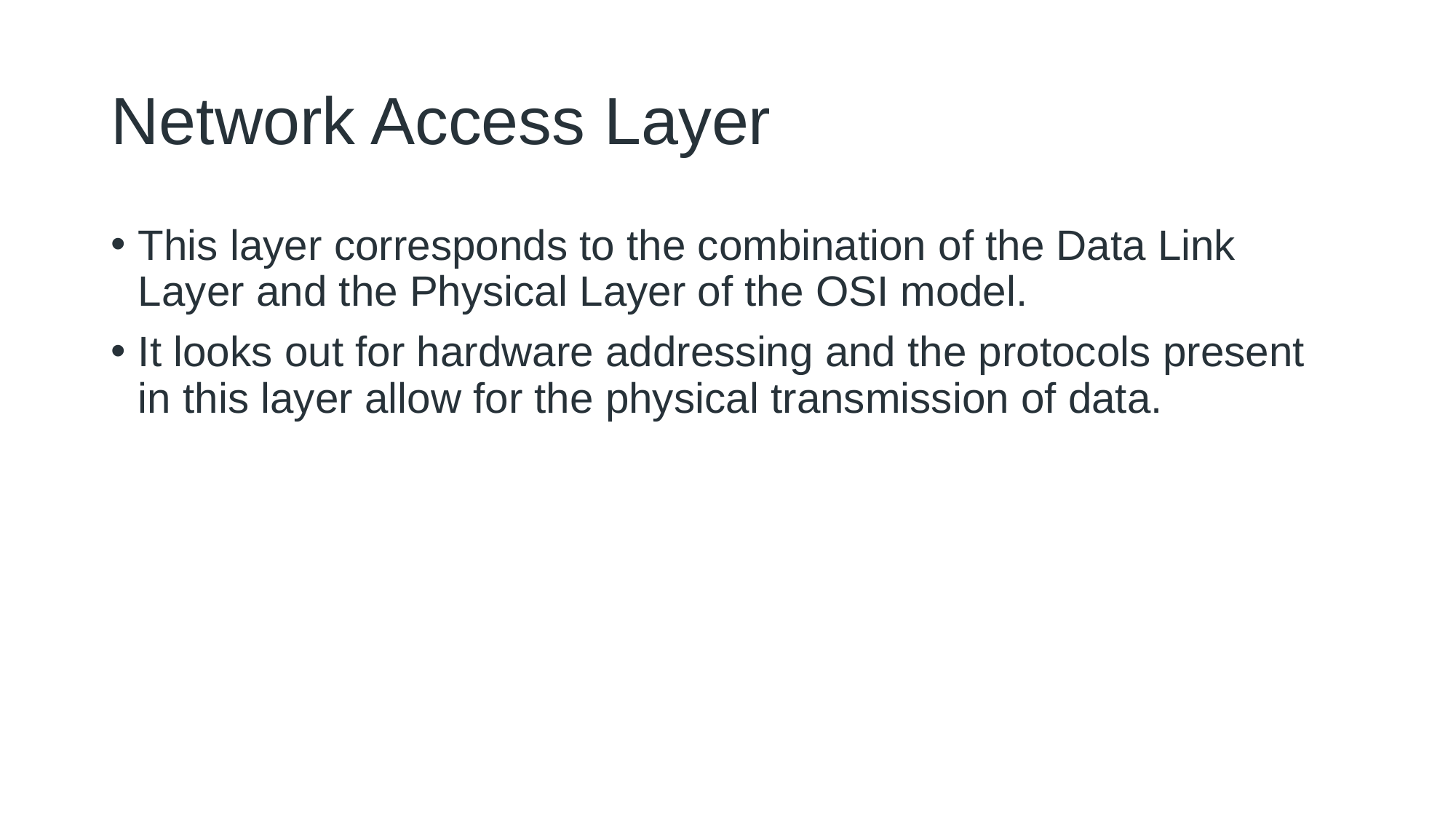

# Network Access Layer
This layer corresponds to the combination of the Data Link Layer and the Physical Layer of the OSI model.
It looks out for hardware addressing and the protocols present in this layer allow for the physical transmission of data.